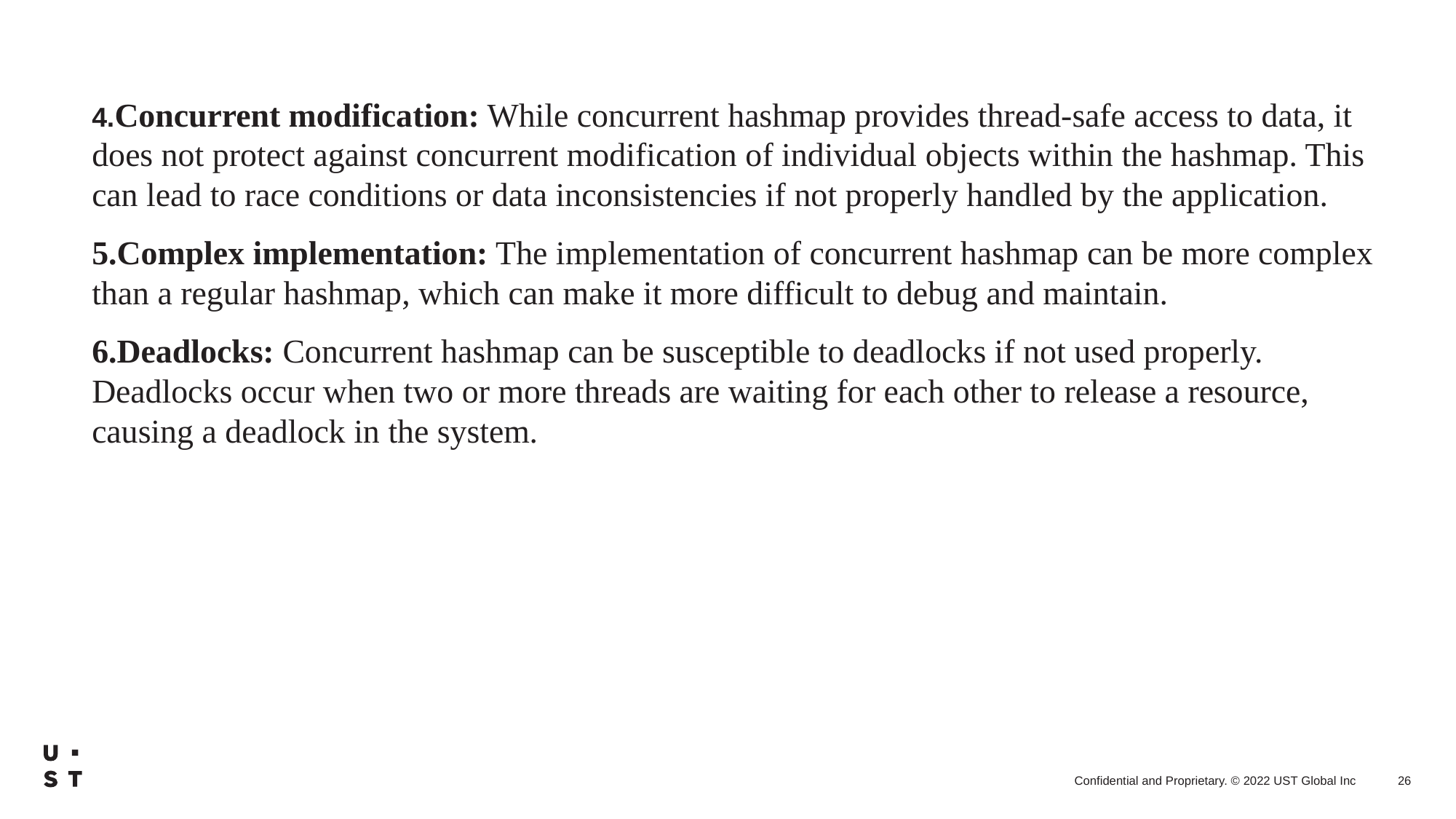

4.Concurrent modification: While concurrent hashmap provides thread-safe access to data, it does not protect against concurrent modification of individual objects within the hashmap. This can lead to race conditions or data inconsistencies if not properly handled by the application.
5.Complex implementation: The implementation of concurrent hashmap can be more complex than a regular hashmap, which can make it more difficult to debug and maintain.
6.Deadlocks: Concurrent hashmap can be susceptible to deadlocks if not used properly. Deadlocks occur when two or more threads are waiting for each other to release a resource, causing a deadlock in the system.